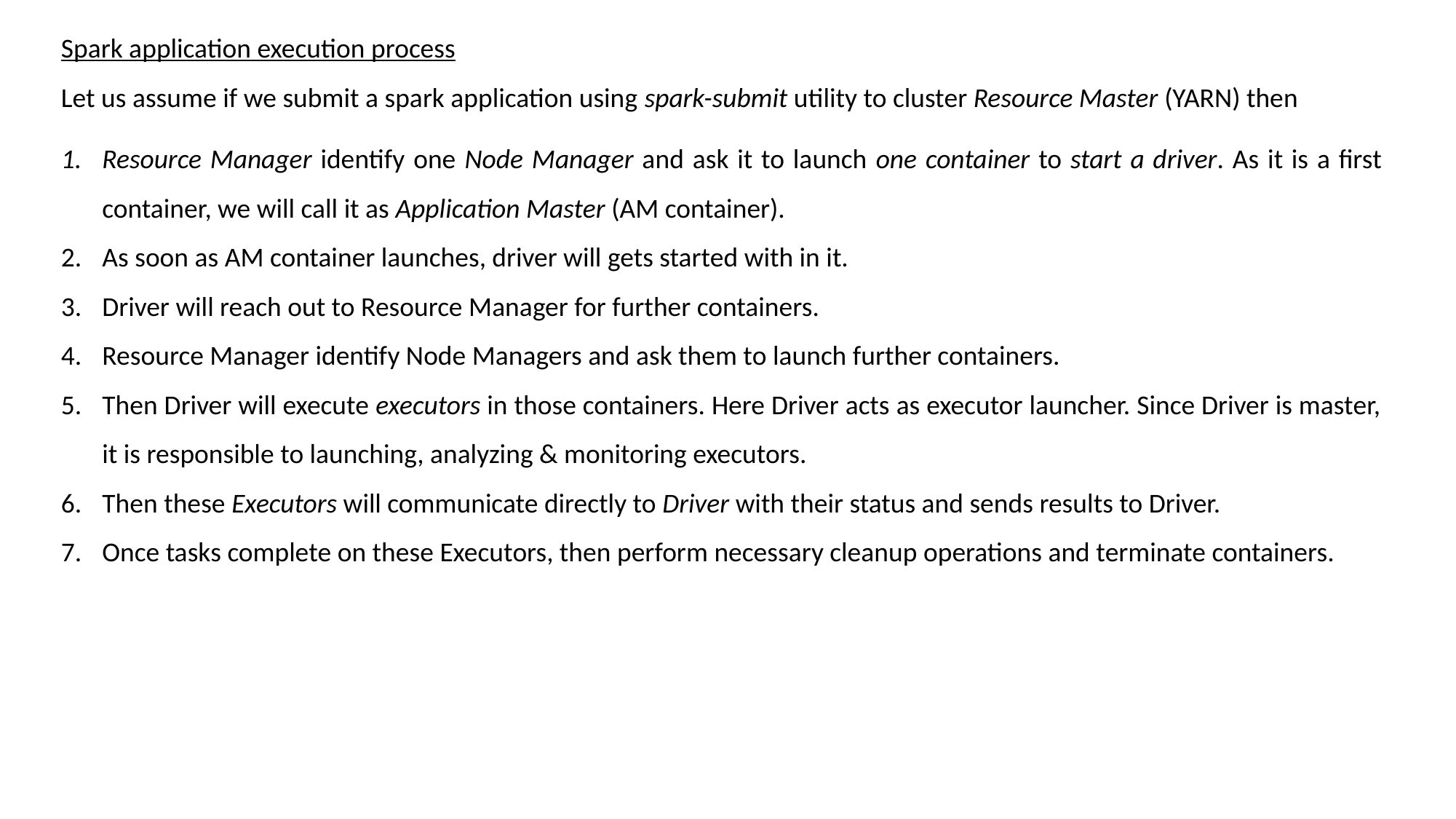

Spark application execution process
Let us assume if we submit a spark application using spark-submit utility to cluster Resource Master (YARN) then
Resource Manager identify one Node Manager and ask it to launch one container to start a driver. As it is a first container, we will call it as Application Master (AM container).
As soon as AM container launches, driver will gets started with in it.
Driver will reach out to Resource Manager for further containers.
Resource Manager identify Node Managers and ask them to launch further containers.
Then Driver will execute executors in those containers. Here Driver acts as executor launcher. Since Driver is master, it is responsible to launching, analyzing & monitoring executors.
Then these Executors will communicate directly to Driver with their status and sends results to Driver.
Once tasks complete on these Executors, then perform necessary cleanup operations and terminate containers.